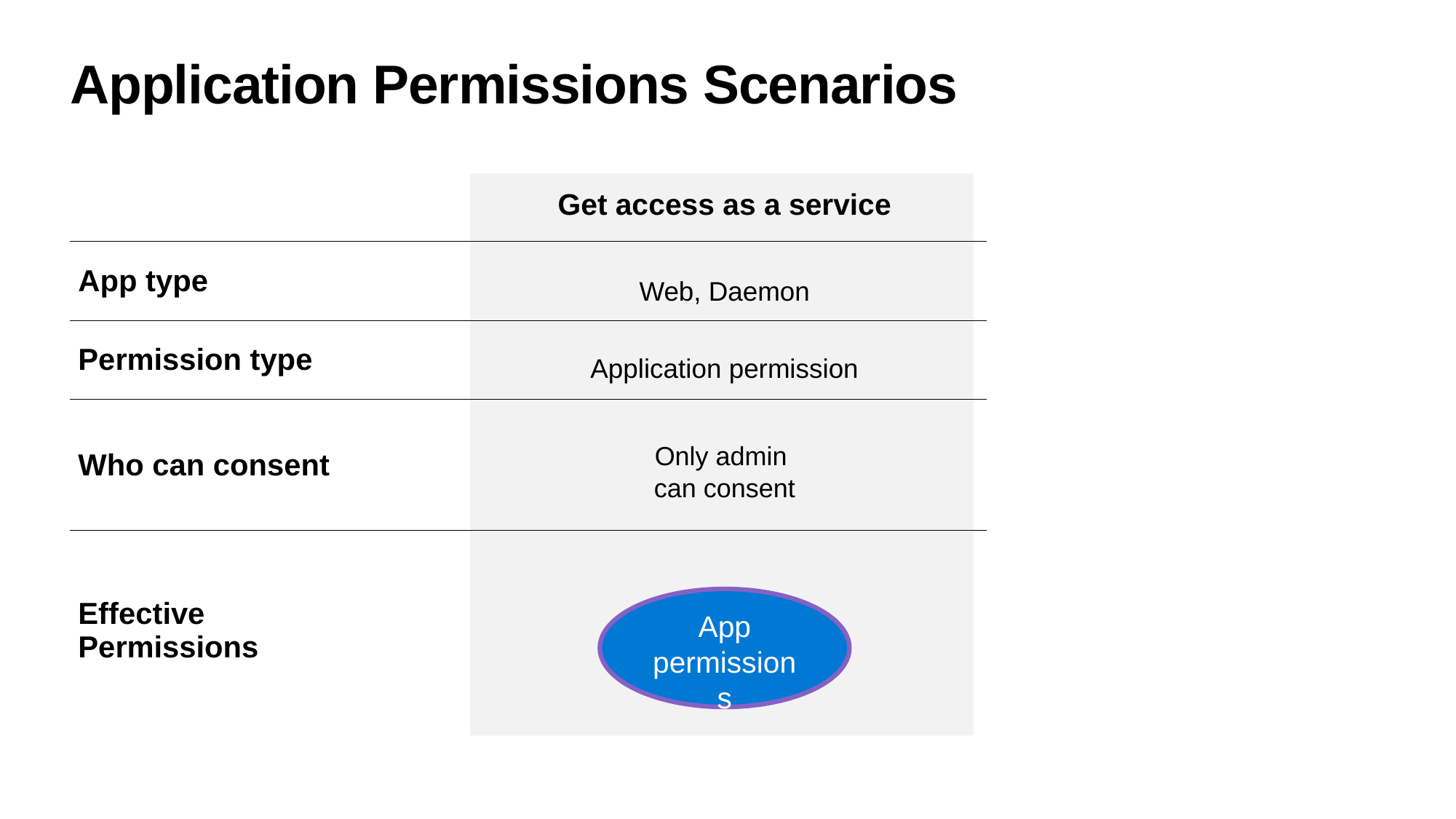

# Application Permissions Scenarios
|  |  |  |  |
| --- | --- | --- | --- |
| App type |  |  |  |
| Permission type |  |  |  |
| Who can consent |  |  |  |
| Effective Permissions |  |  |  |

Get access as a service
Web, Daemon
Application permission
Only admin
can consent

App permissions